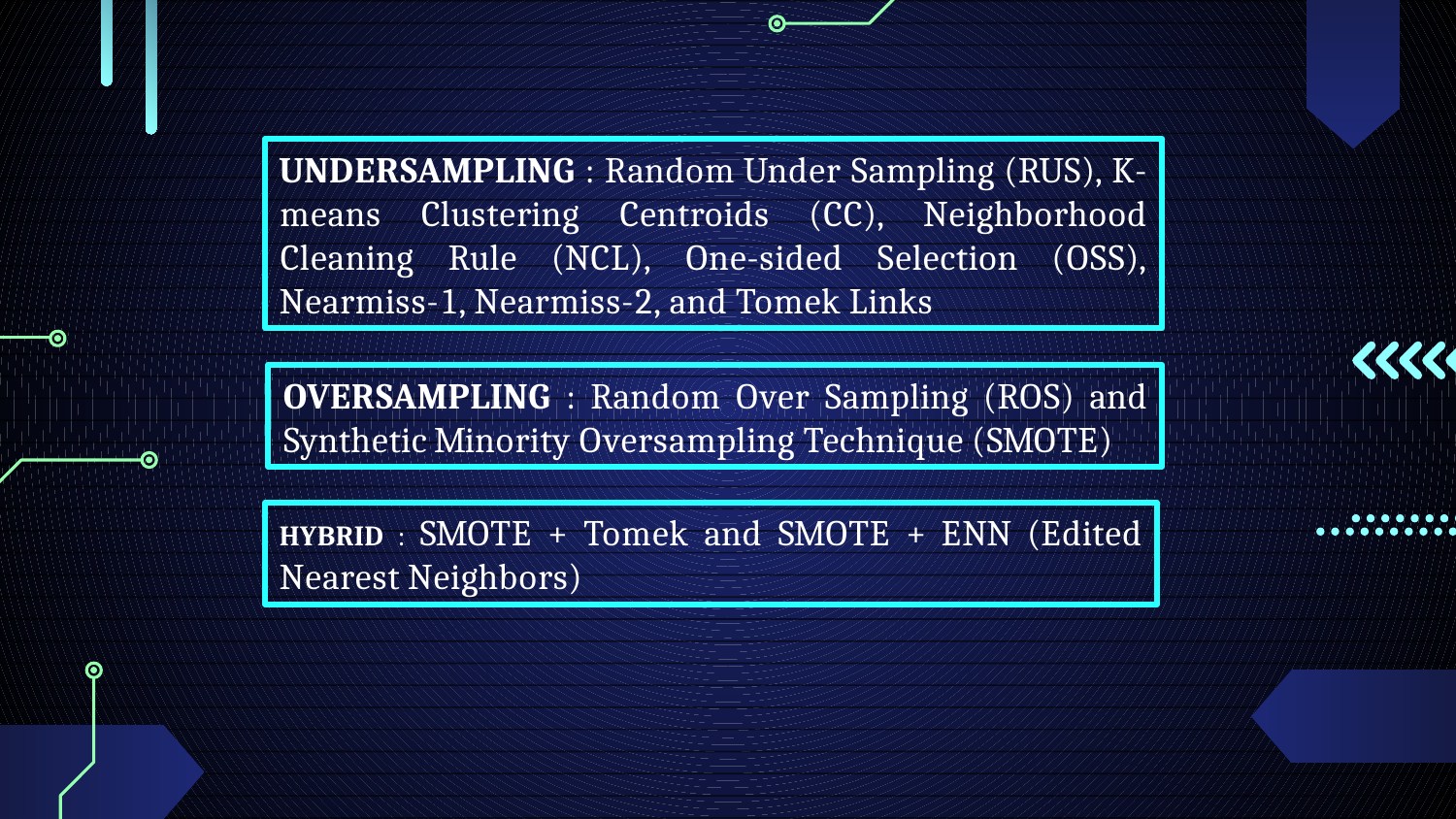

UNDERSAMPLING : Random Under Sampling (RUS), K-means Clustering Centroids (CC), Neighborhood Cleaning Rule (NCL), One-sided Selection (OSS), Nearmiss-1, Nearmiss-2, and Tomek Links
OVERSAMPLING : Random Over Sampling (ROS) and Synthetic Minority Oversampling Technique (SMOTE)
HYBRID : SMOTE + Tomek and SMOTE + ENN (Edited Nearest Neighbors)